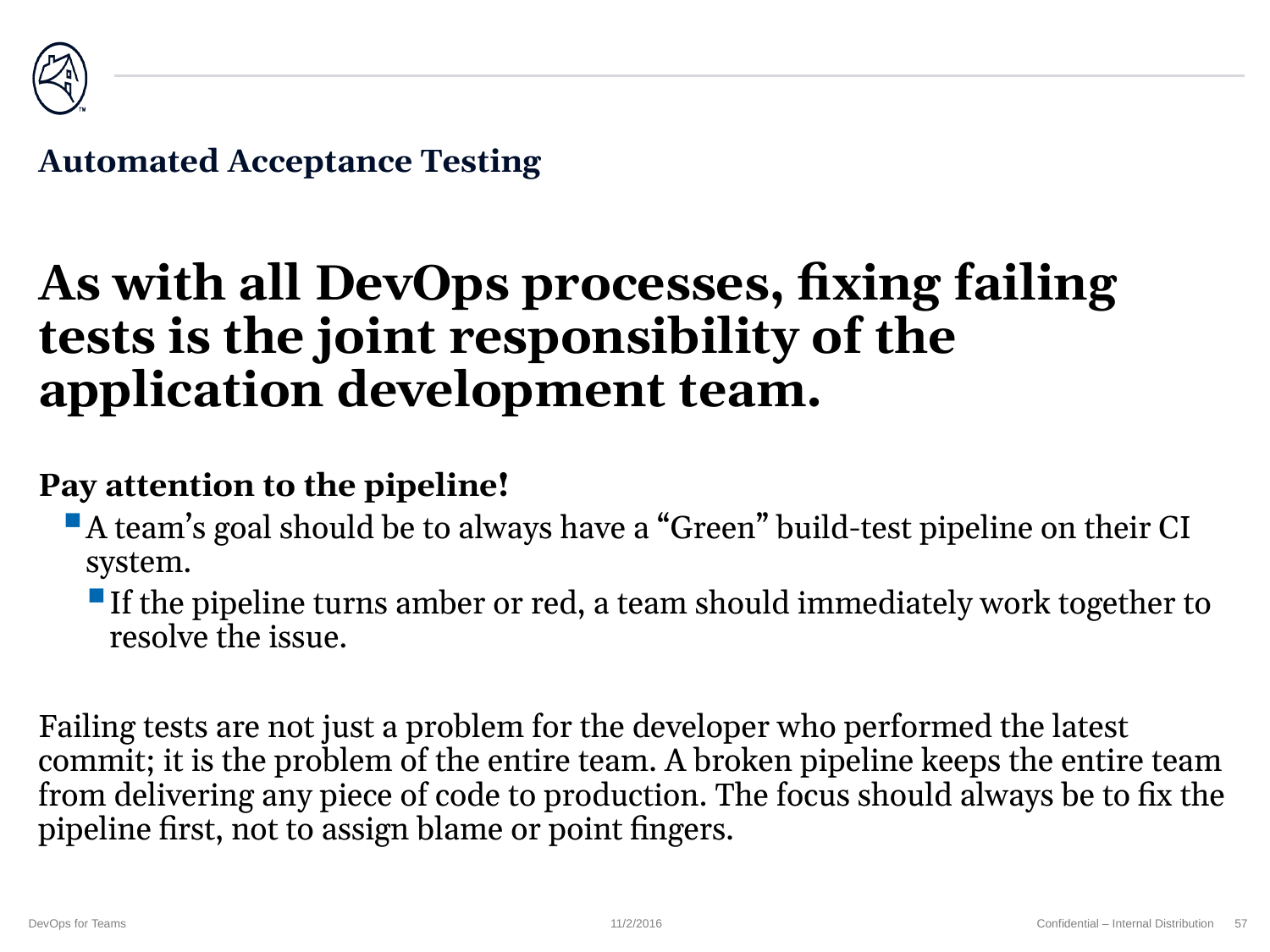

# Automated Acceptance Testing
As with all DevOps processes, fixing failing tests is the joint responsibility of the application development team.

Pay attention to the pipeline!
A team’s goal should be to always have a “Green” build-test pipeline on their CI system.
If the pipeline turns amber or red, a team should immediately work together to resolve the issue.

Failing tests are not just a problem for the developer who performed the latest commit; it is the problem of the entire team. A broken pipeline keeps the entire team from delivering any piece of code to production. The focus should always be to fix the pipeline first, not to assign blame or point fingers.
DevOps for Teams